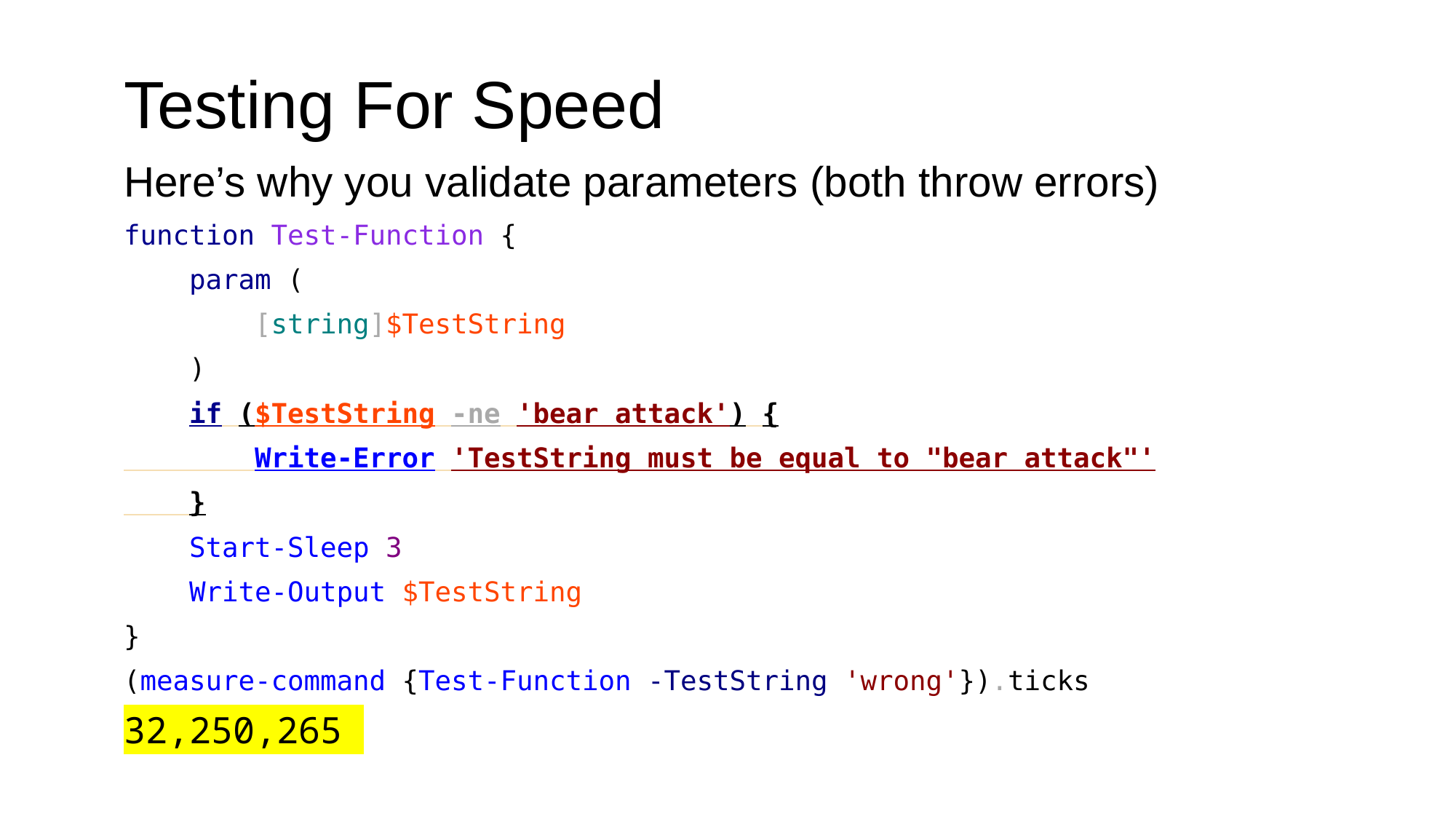

# Testing For Speed
Here’s why you validate parameters (both throw errors)
function Test-Function {
    param (
        [string]$TestString
    )
    if ($TestString -ne 'bear attack') {
        Write-Error 'TestString must be equal to "bear attack"'
    }
    Start-Sleep 3
    Write-Output $TestString
}
(measure-command {Test-Function -TestString 'wrong'}).ticks
32,250,265